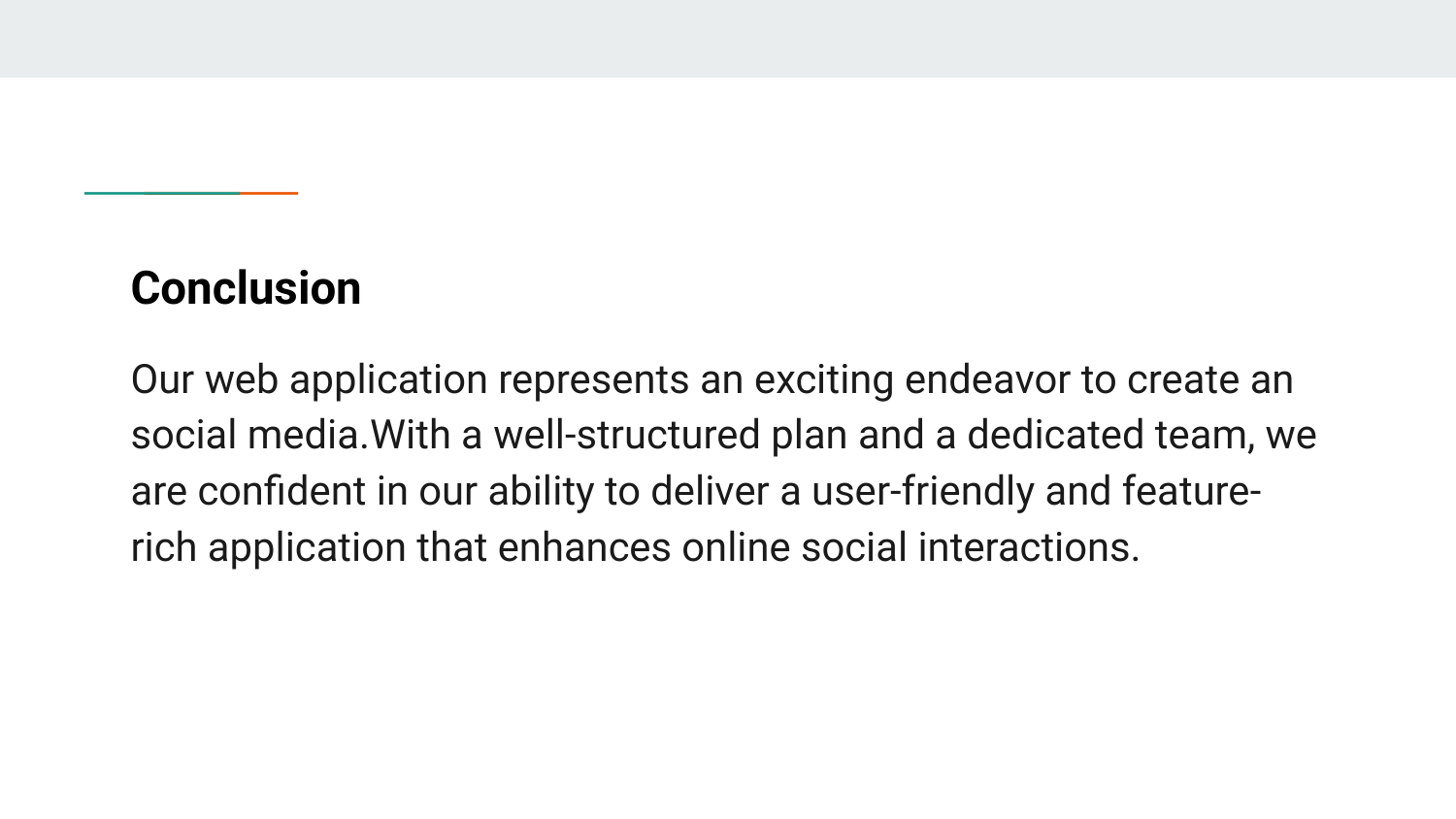

# Conclusion

Our web application represents an exciting endeavor to create an  social media.With a well-structured plan and a dedicated team, we are confident in our ability to deliver a user-friendly and feature-rich application that enhances online social interactions.